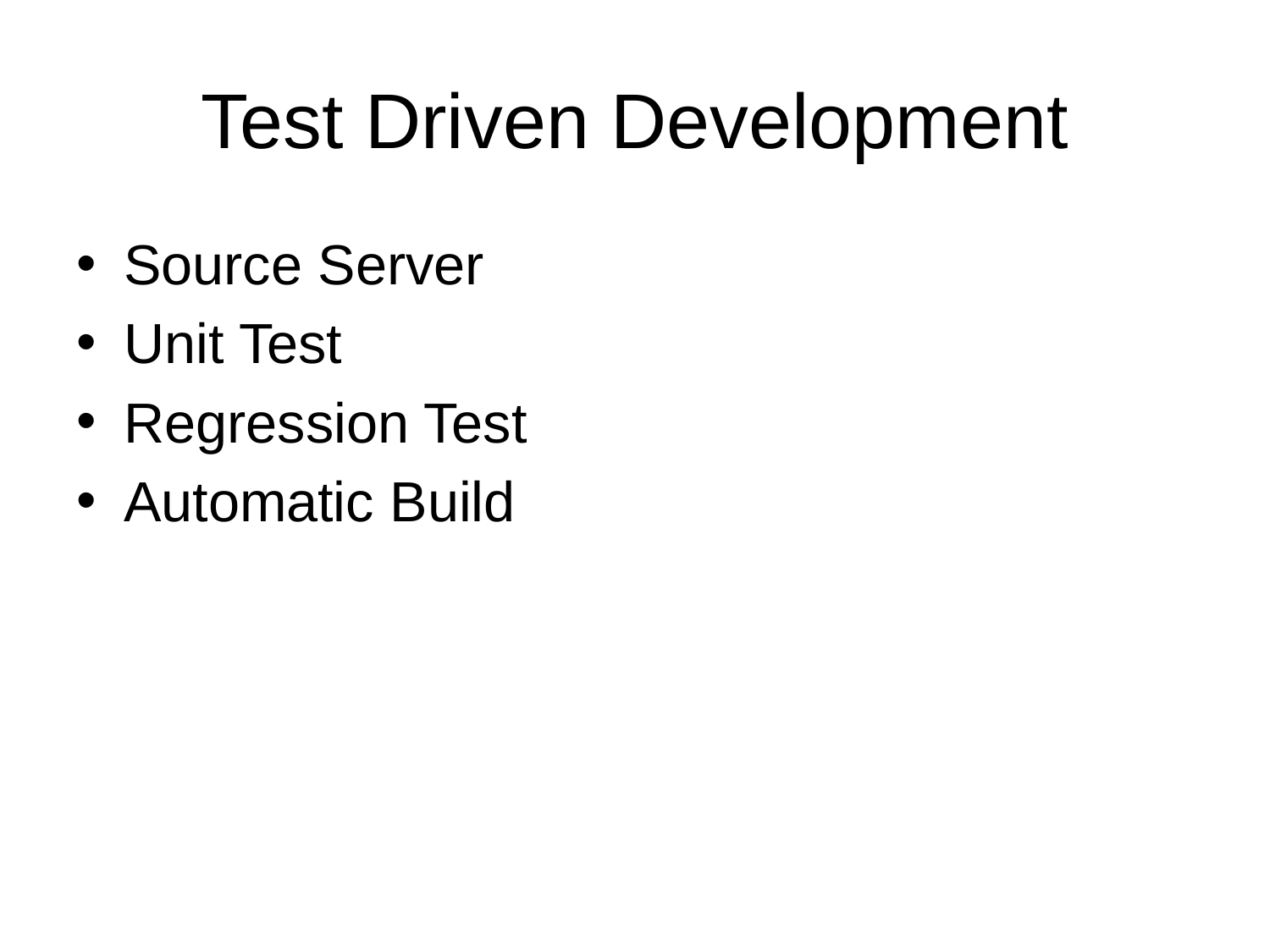

# Test Driven Development
Source Server
Unit Test
Regression Test
Automatic Build